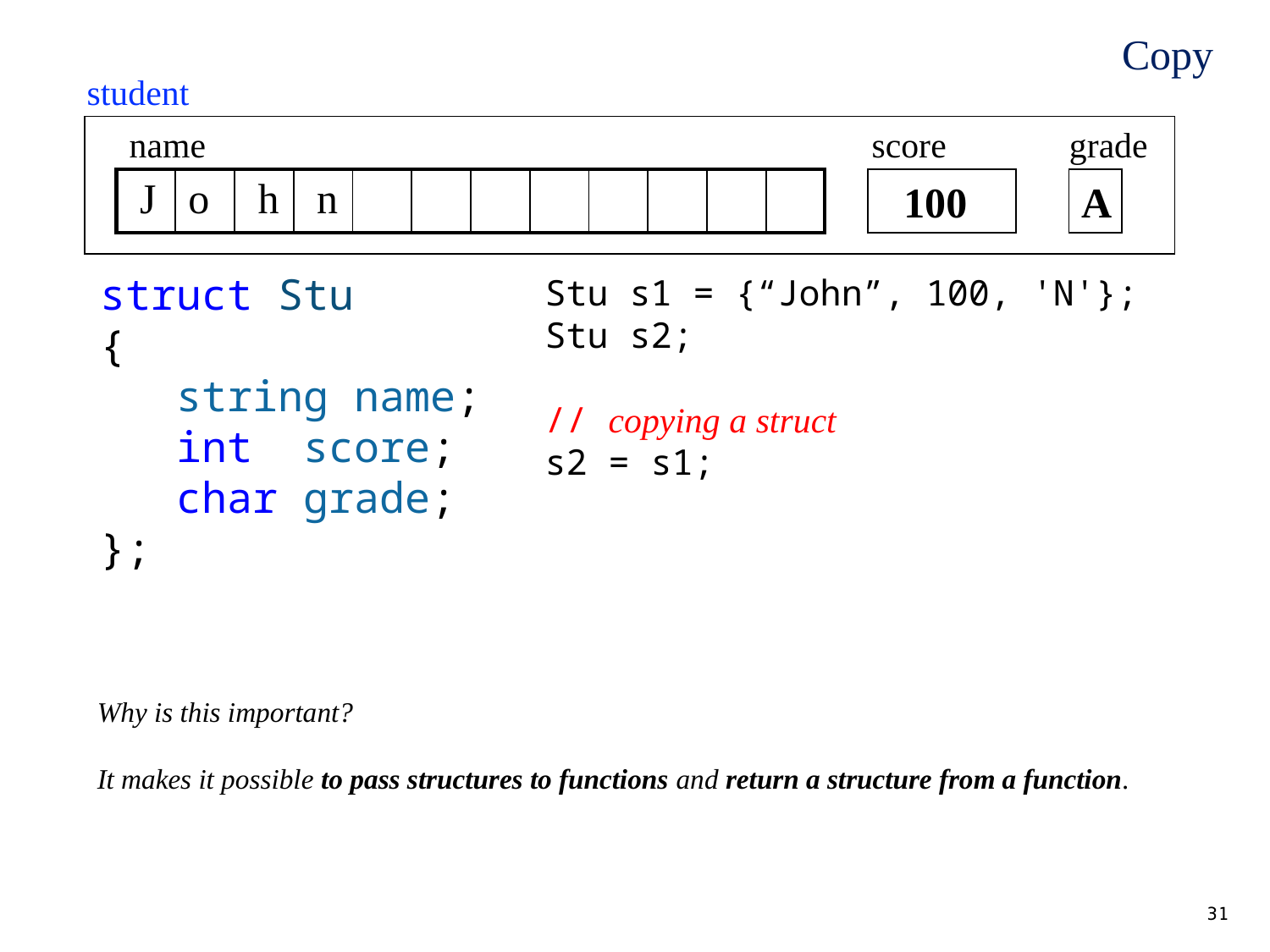

Copy
student

name
score
grade

A
| J | o | h | n |  |  |  |  |  |  |  |  |
| --- | --- | --- | --- | --- | --- | --- | --- | --- | --- | --- | --- |
100
struct Stu
{
   string name;
   int  score;
   char grade;
};
Stu s1 = {“John”, 100, 'N'};
Stu s2;

// copying a struct
s2 = s1;

Why is this important?

It makes it possible to pass structures to functions and return a structure from a function.

31